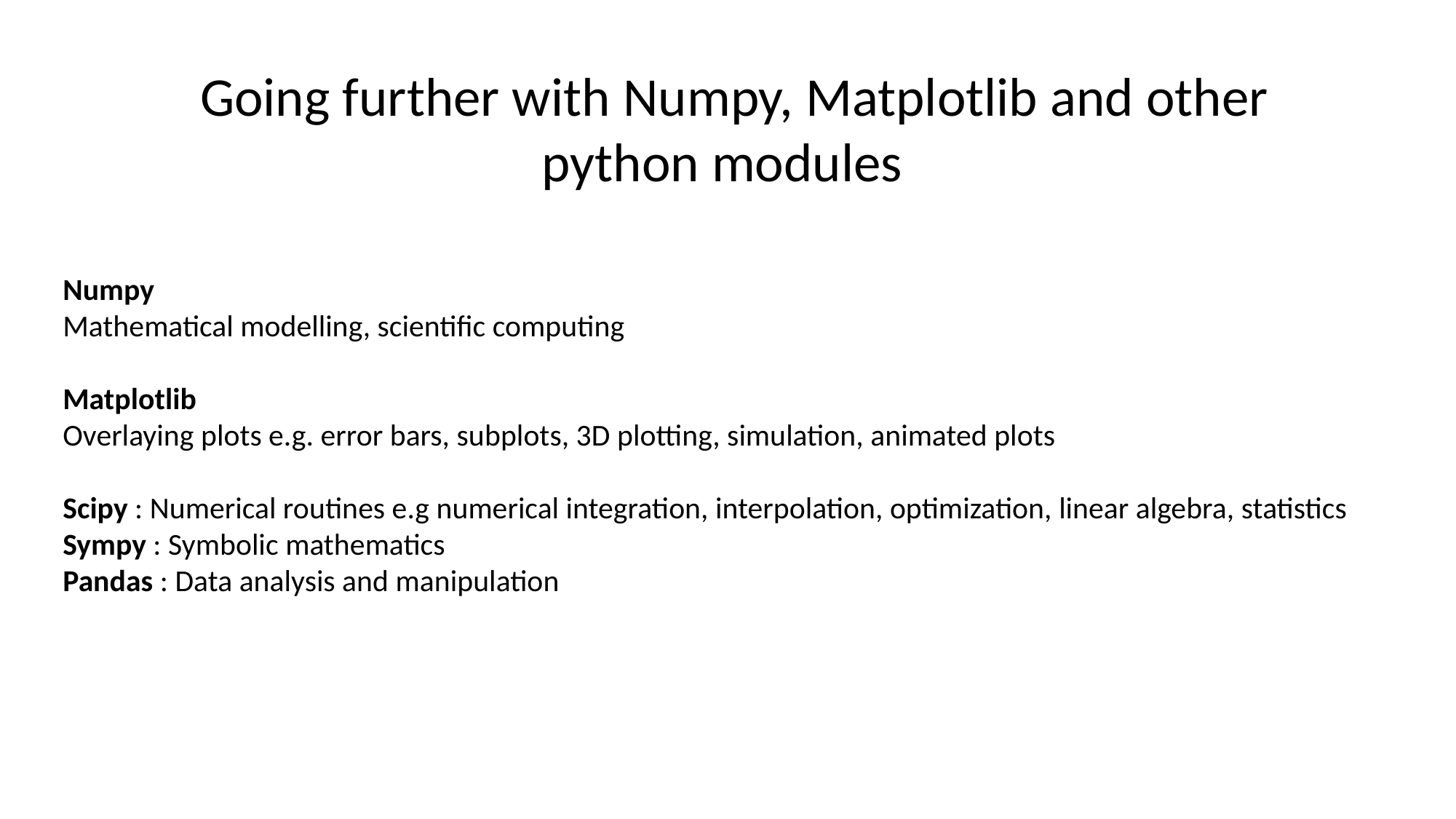

Going further with Numpy, Matplotlib and other python modules
Numpy
Mathematical modelling, scientific computing

Matplotlib
Overlaying plots e.g. error bars, subplots, 3D plotting, simulation, animated plots

Scipy : Numerical routines e.g numerical integration, interpolation, optimization, linear algebra, statistics
Sympy : Symbolic mathematics
Pandas : Data analysis and manipulation